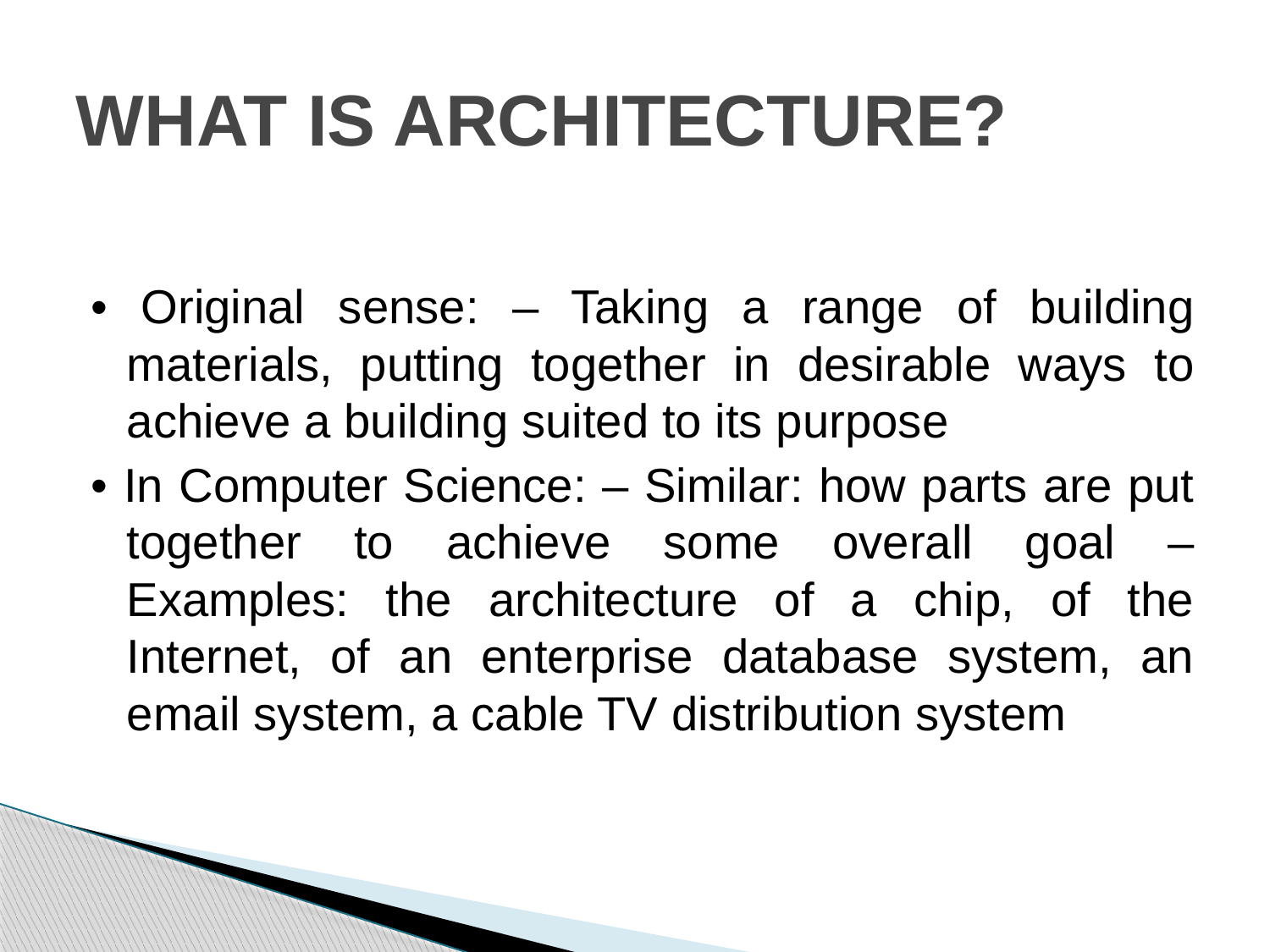

# WHAT IS ARCHITECTURE?

• Original sense: – Taking a range of building materials, putting together in desirable ways to achieve a building suited to its purpose
• In Computer Science: – Similar: how parts are put together to achieve some overall goal – Examples: the architecture of a chip, of the Internet, of an enterprise database system, an email system, a cable TV distribution system